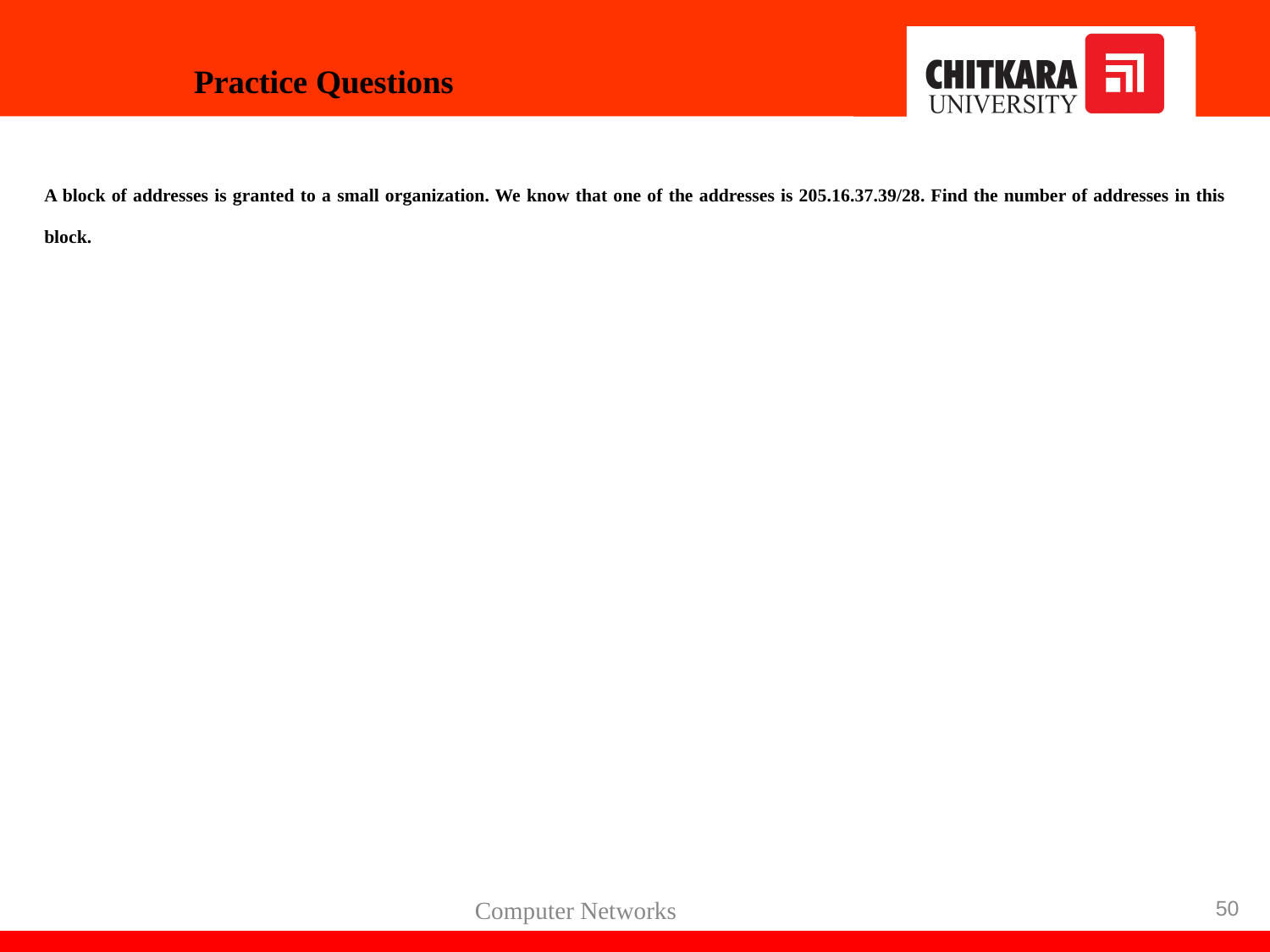

Practice Questions
A block of addresses is granted to a small organization. We know that one of the addresses is 205.16.37.39/28. Find the number of addresses in this block.
50
Computer Networks